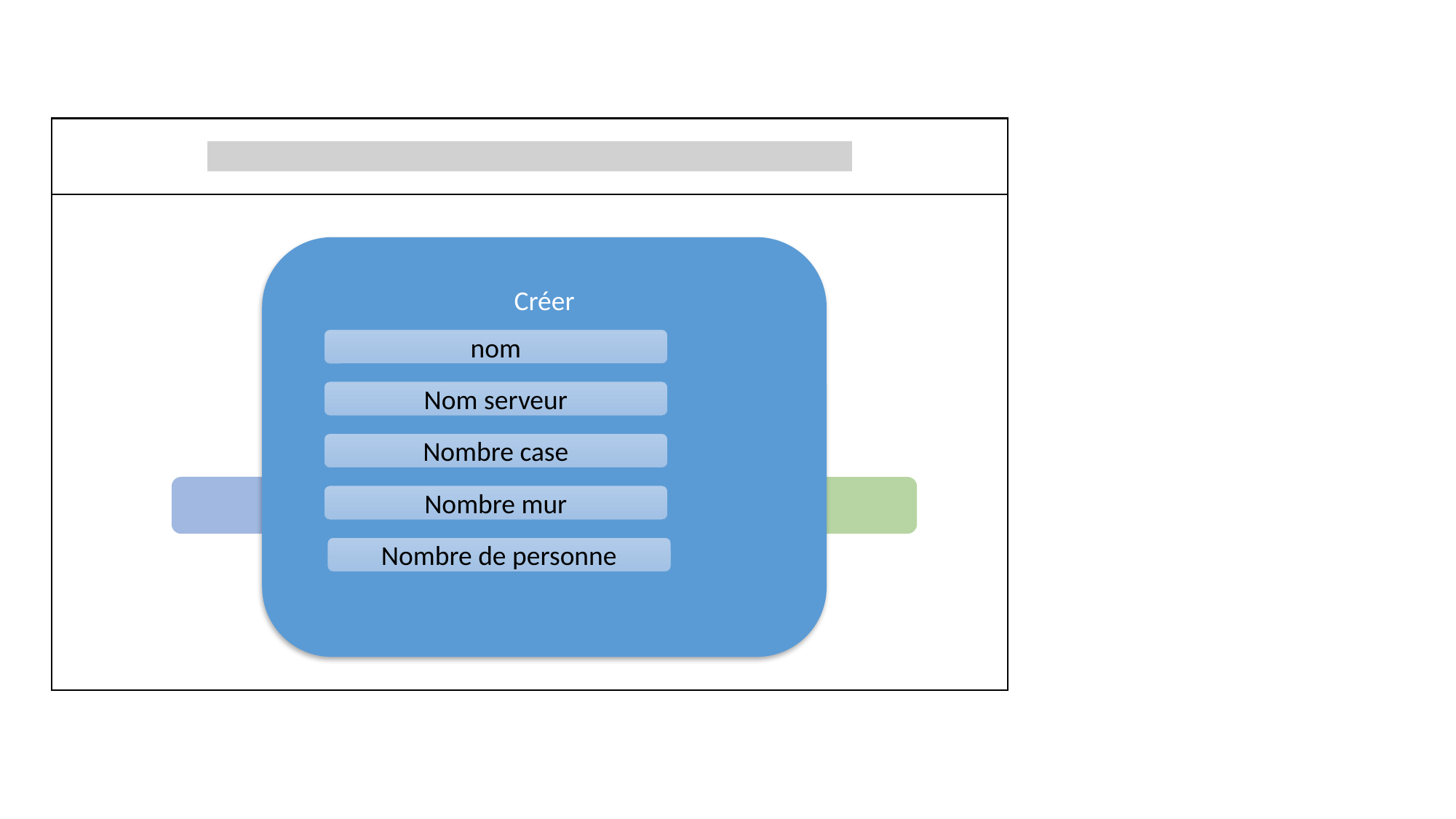

Quoridor
Creer
Rejoindre
Créer

nom
Nom serveur
Nombre case
Nombre mur
Nombre de personne